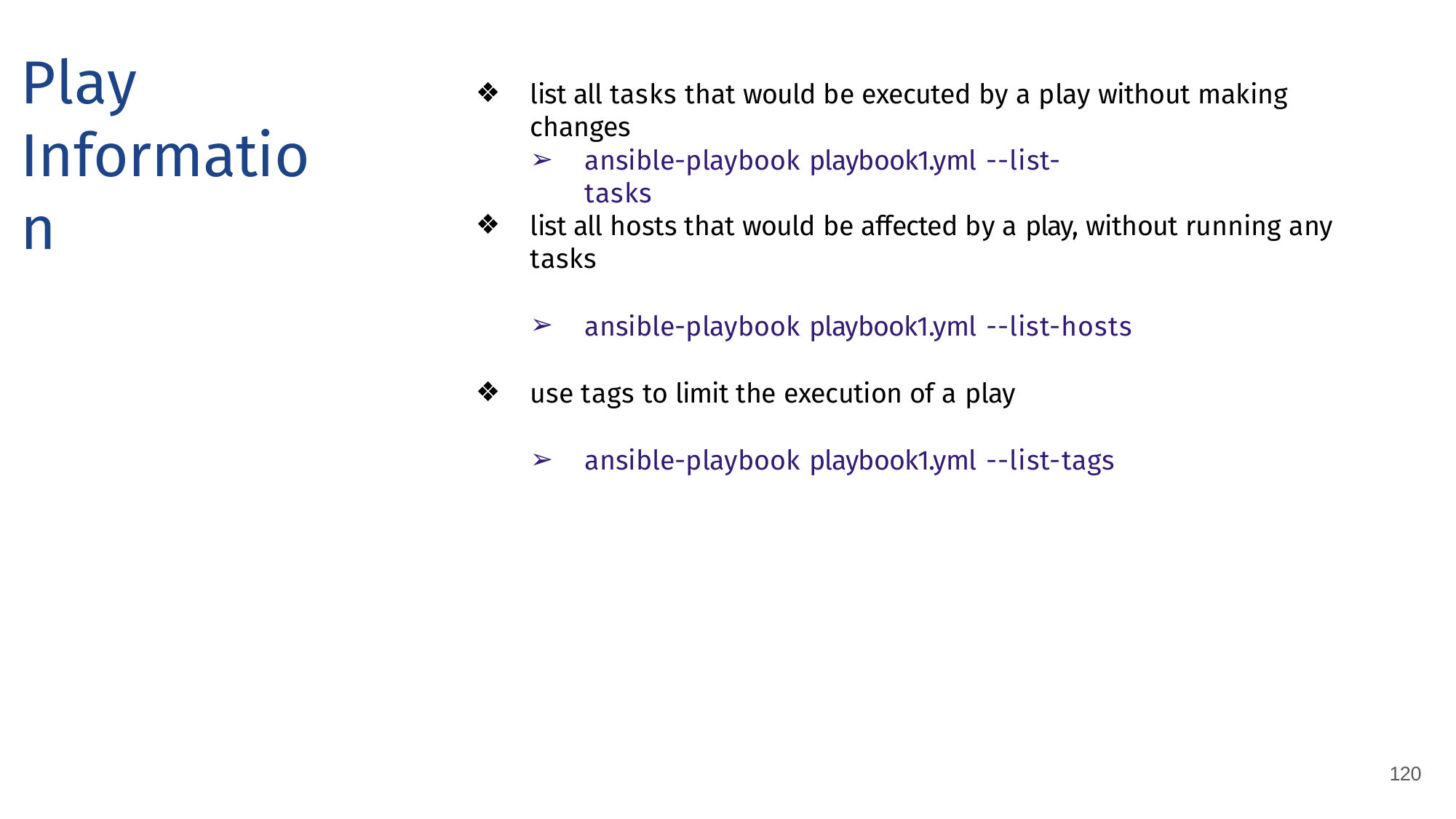

# Play Information
list all tasks that would be executed by a play without making changes
ansible-playbook playbook1.yml --list-tasks
list all hosts that would be affected by a play, without running any tasks

ansible-playbook playbook1.yml --list-hosts

use tags to limit the execution of a play

ansible-playbook playbook1.yml --list-tags
120